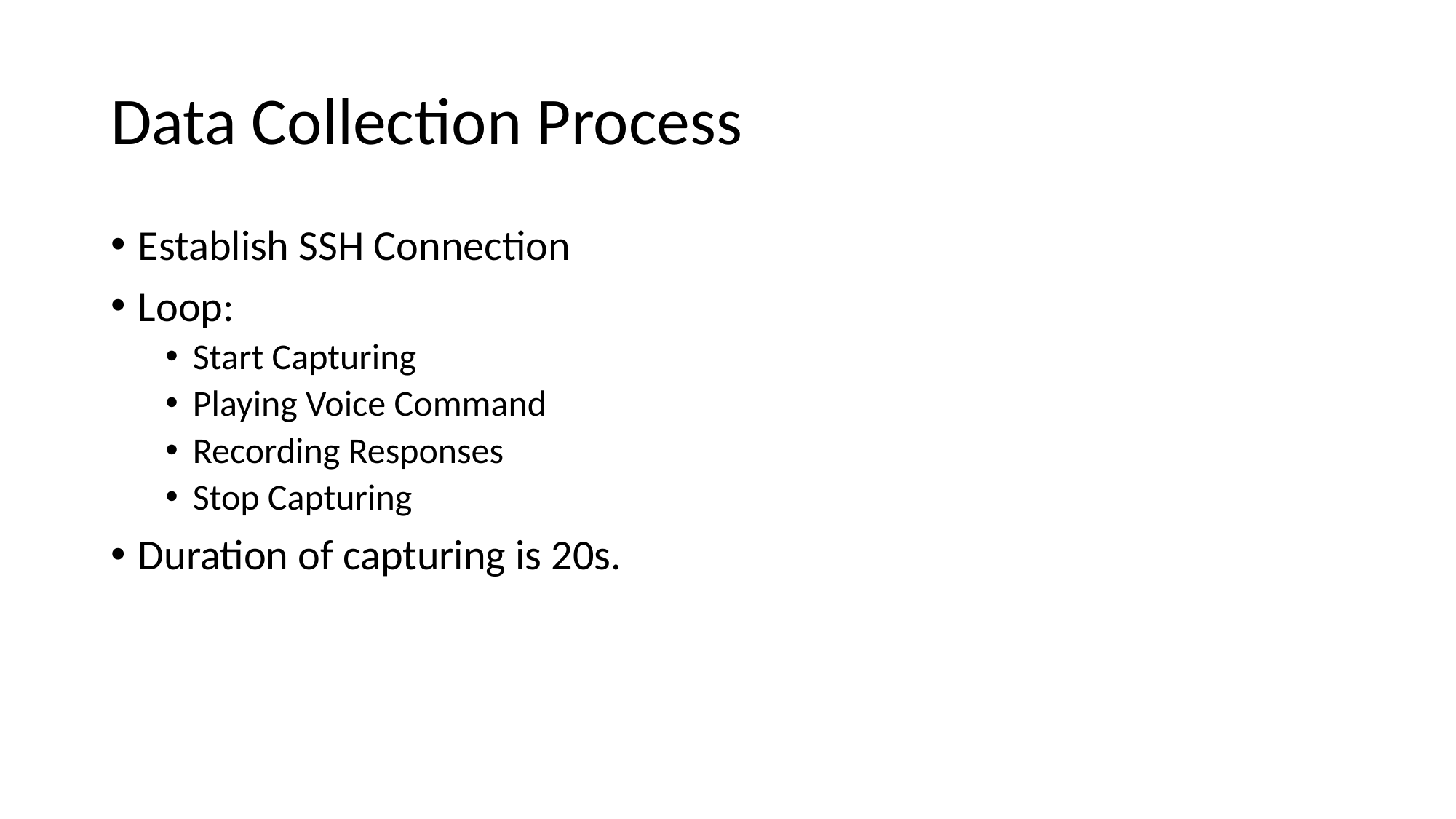

# Data Collection Process
Establish SSH Connection
Loop:
Start Capturing
Playing Voice Command
Recording Responses
Stop Capturing
Duration of capturing is 20s.